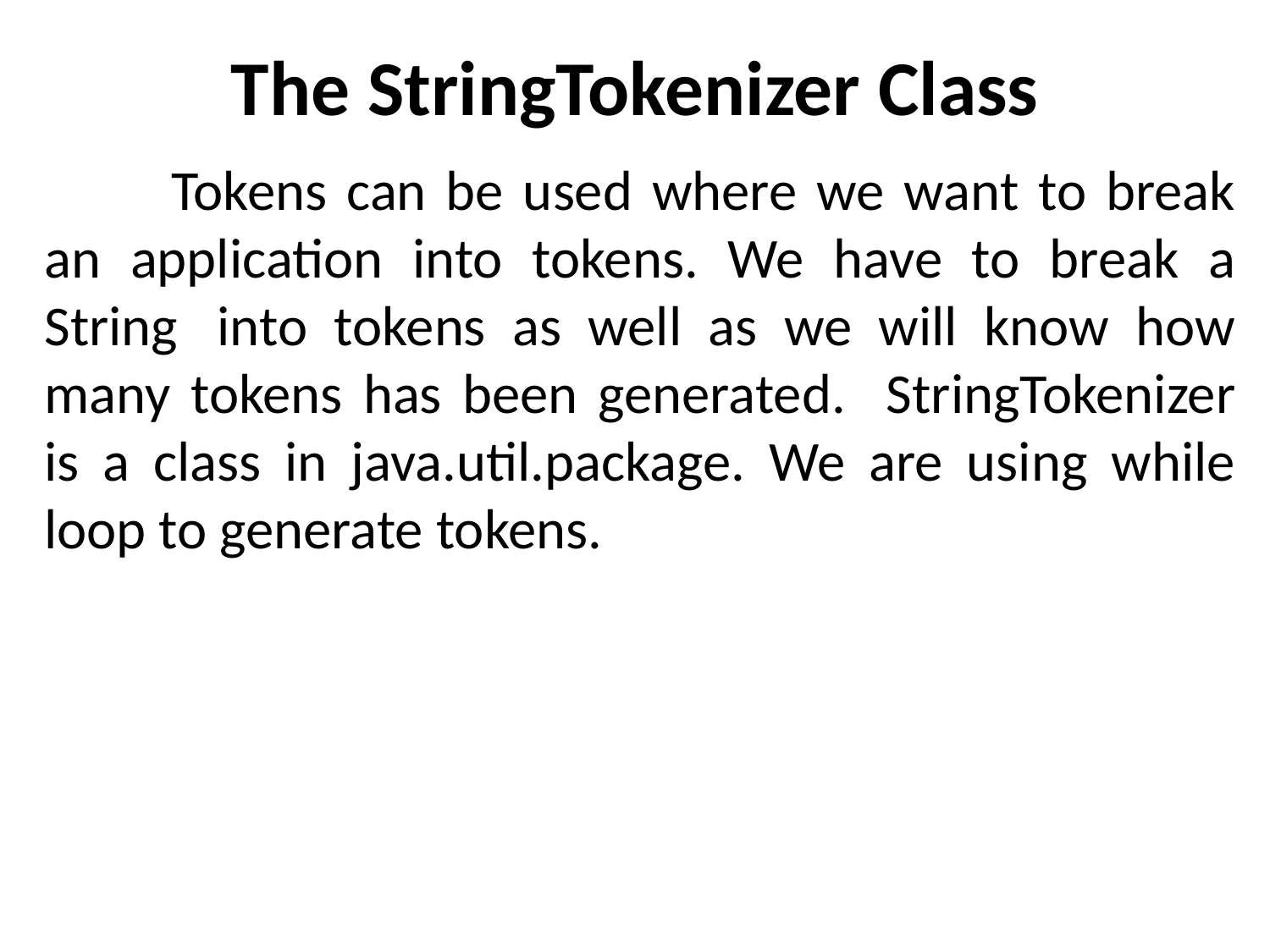

# The StringTokenizer Class
	Tokens can be used where we want to break an application into tokens. We have to break a String  into tokens as well as we will know how many tokens has been generated.  StringTokenizer is a class in java.util.package. We are using while loop to generate tokens.